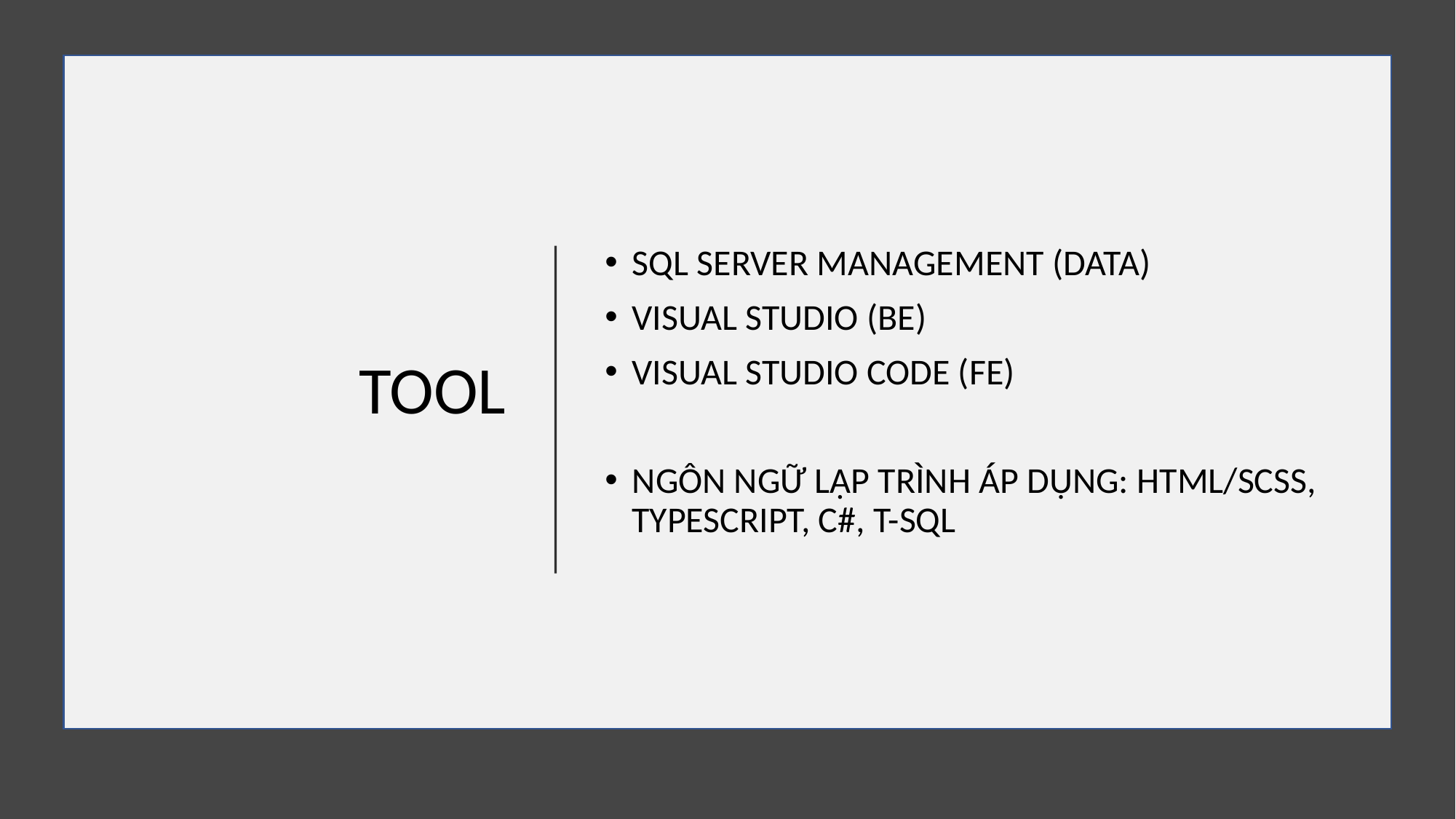

# TOOL
SQL SERVER MANAGEMENT (DATA)
VISUAL STUDIO (BE)
VISUAL STUDIO CODE (FE)

NGÔN NGỮ LẬP TRÌNH ÁP DỤNG: HTML/SCSS, TYPESCRIPT, C#, T-SQL